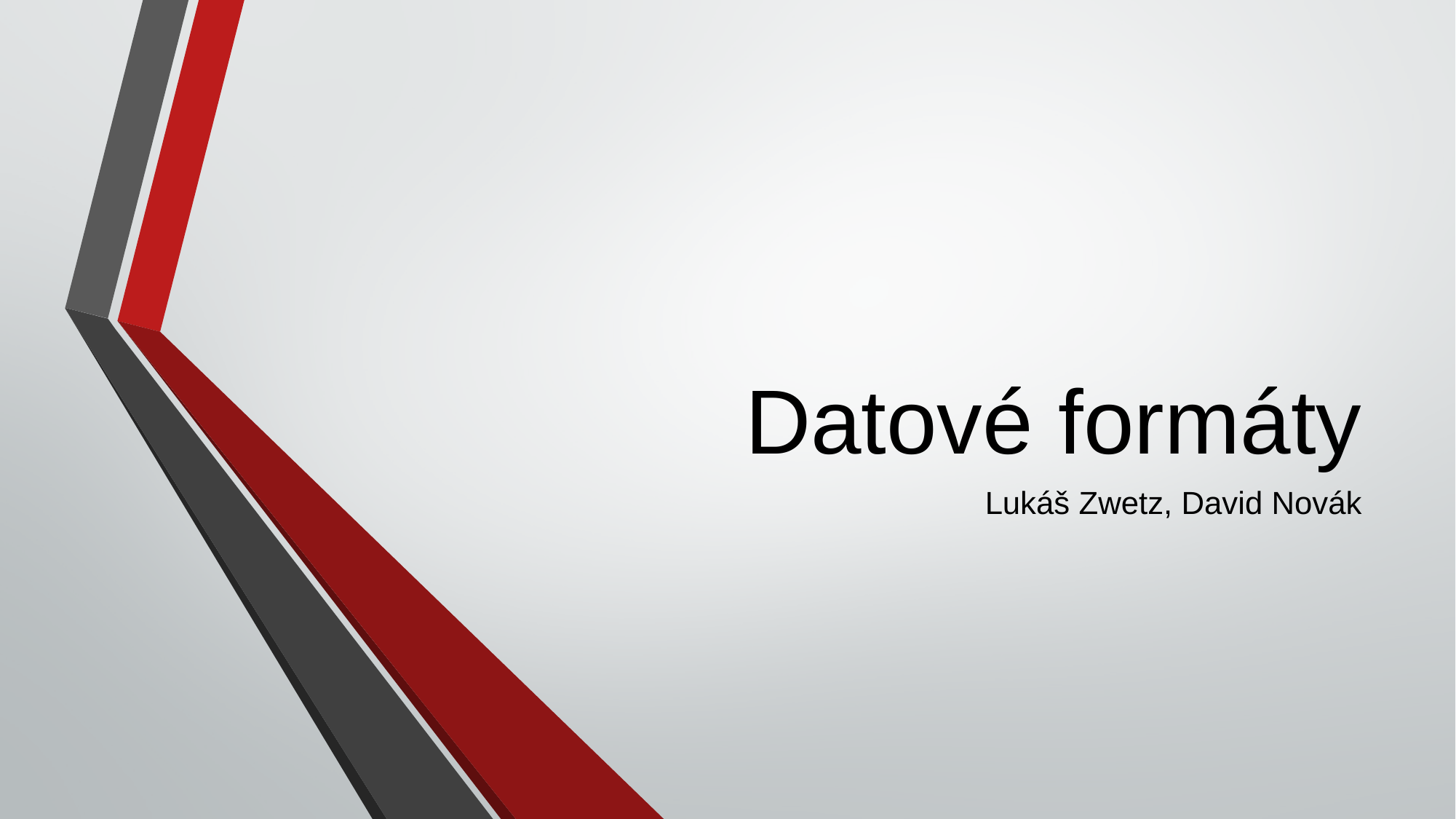

# Datové formáty
Lukáš Zwetz, David Novák